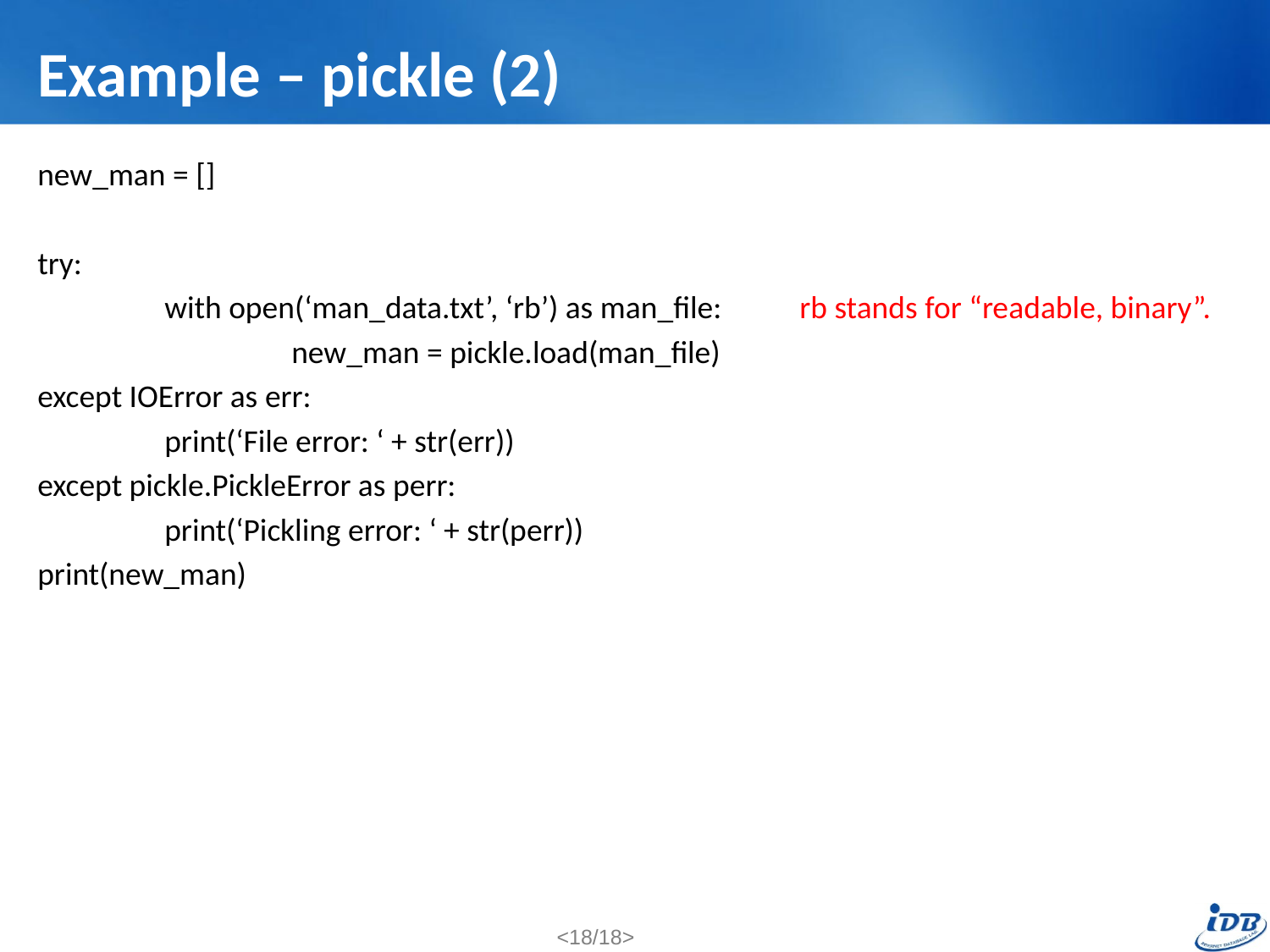

# Example – pickle (2)
new_man = []

try:
	with open(‘man_data.txt’, ‘rb’) as man_file:	rb stands for “readable, binary”.
		new_man = pickle.load(man_file)
except IOError as err:
	print(‘File error: ‘ + str(err))
except pickle.PickleError as perr:
	print(‘Pickling error: ‘ + str(perr))
print(new_man)